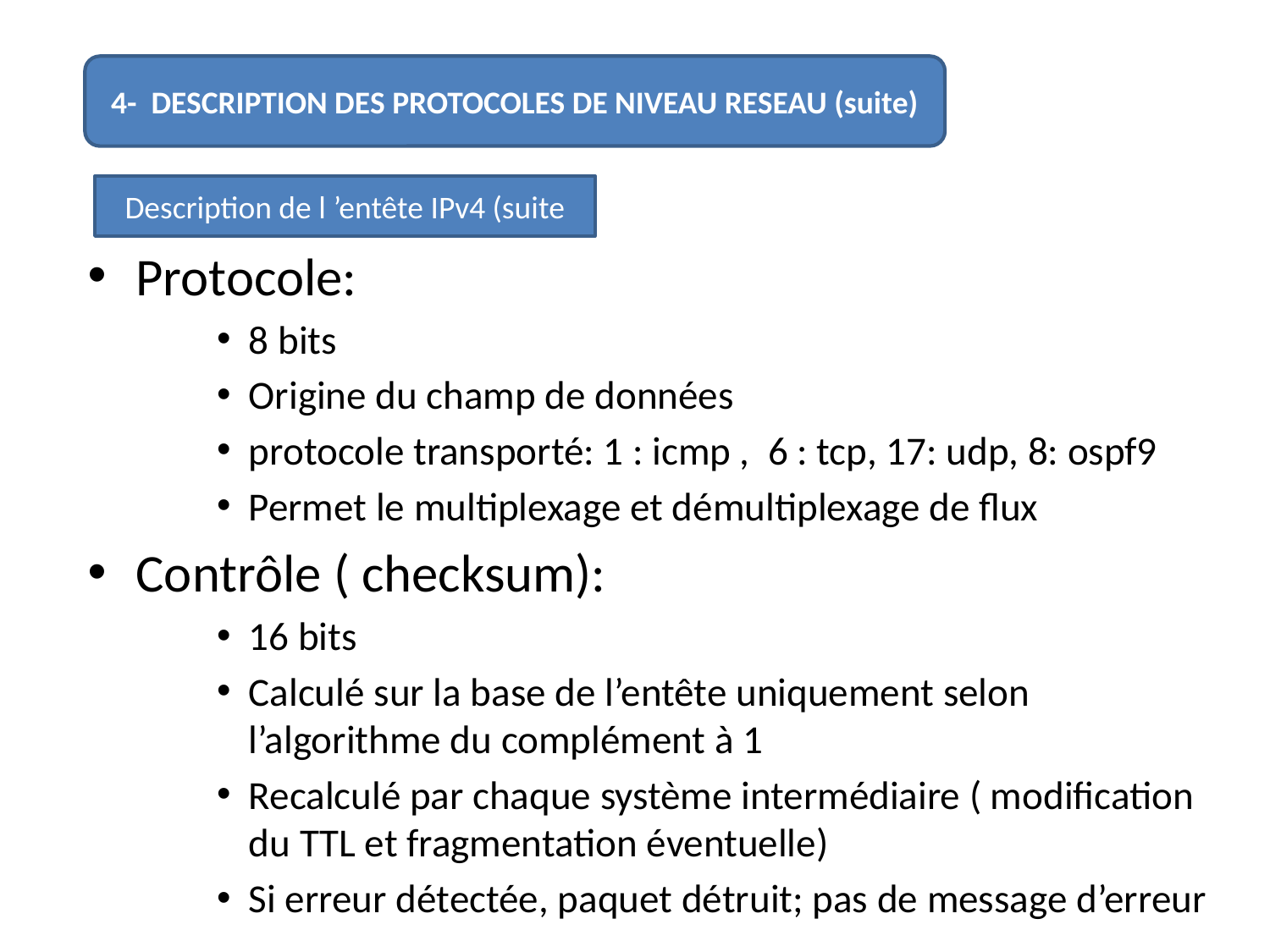

#
4-  DESCRIPTION DES PROTOCOLES DE NIVEAU RESEAU (suite)
Description de l ’entête IPv4 (suite
Protocole:
8 bits
Origine du champ de données
protocole transporté: 1 : icmp ,  6 : tcp, 17: udp, 8: ospf9
Permet le multiplexage et démultiplexage de flux
Contrôle ( checksum):
16 bits
Calculé sur la base de l’entête uniquement selon l’algorithme du complément à 1
Recalculé par chaque système intermédiaire ( modification du TTL et fragmentation éventuelle)
Si erreur détectée, paquet détruit; pas de message d’erreur